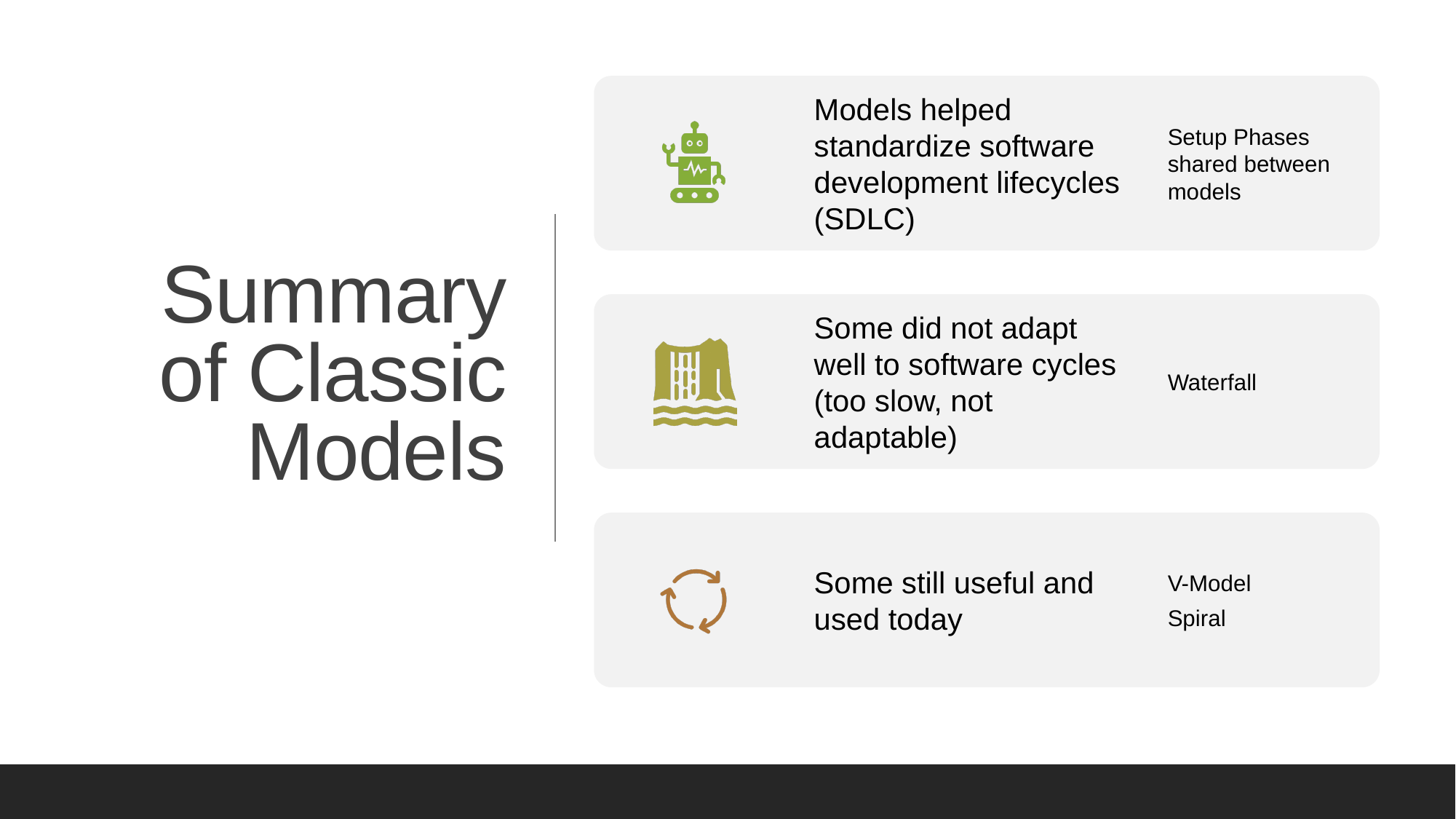

# Summary of Classic Models
Models helped standardize software development lifecycles (SDLC)
Setup Phases shared between models
Some did not adapt well to software cycles (too slow, not adaptable)
Waterfall
Some still useful and used today
V-Model
Spiral